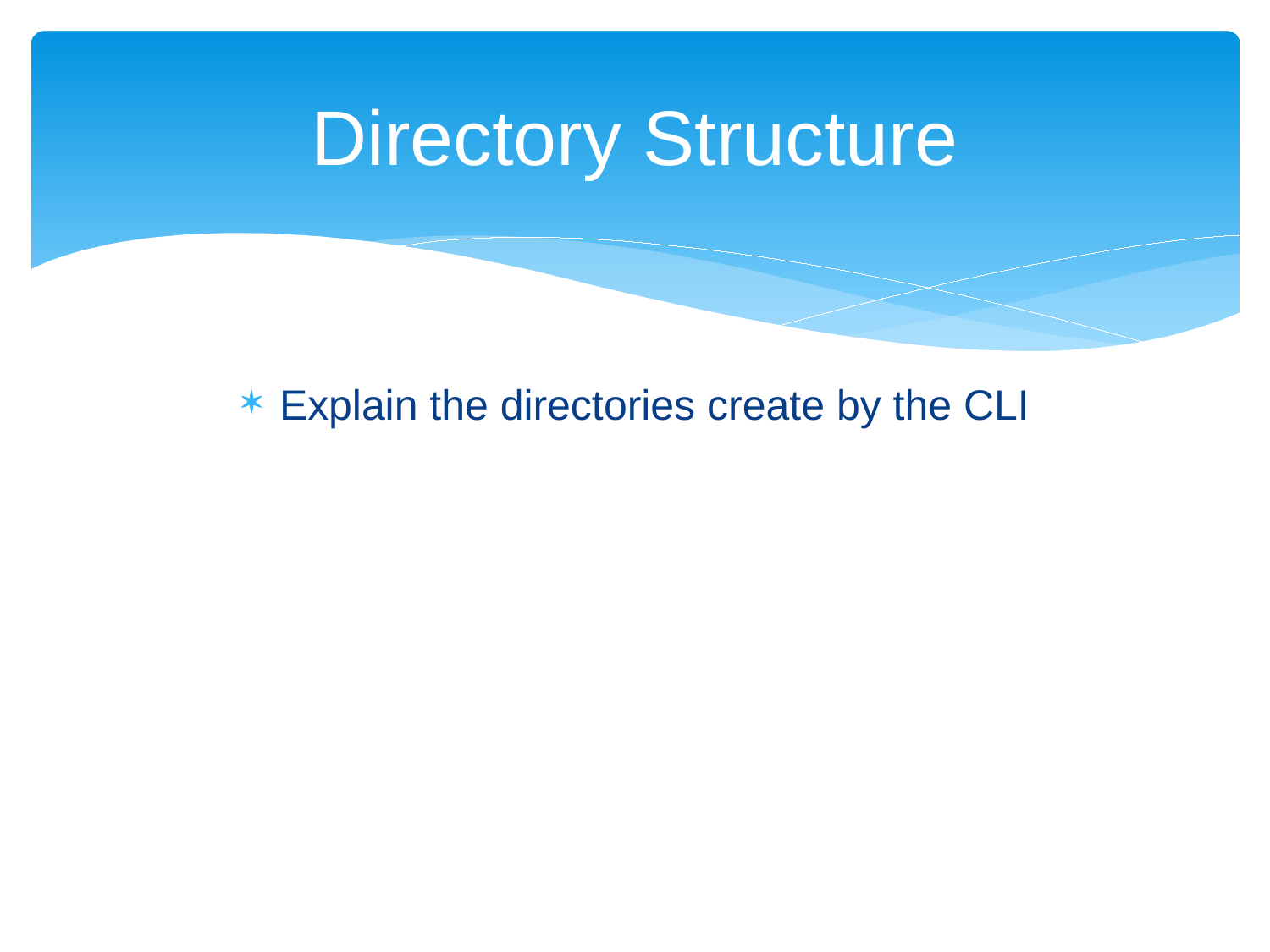

# Directory Structure
Explain the directories create by the CLI